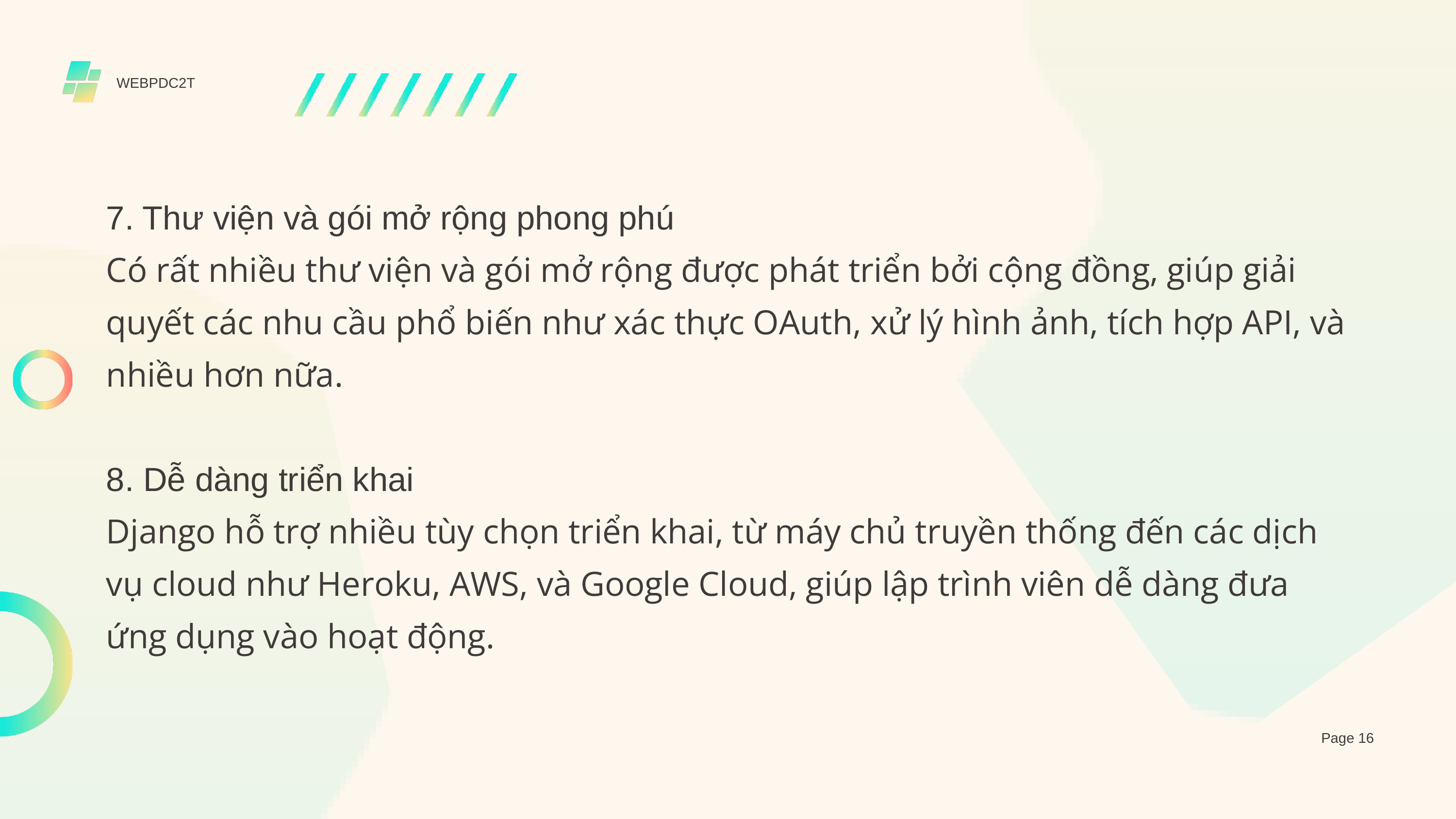

WEBPDC2T

7. Thư viện và gói mở rộng phong phú
Có rất nhiều thư viện và gói mở rộng được phát triển bởi cộng đồng, giúp giải quyết các nhu cầu phổ biến như xác thực OAuth, xử lý hình ảnh, tích hợp API, và nhiều hơn nữa.

8. Dễ dàng triển khai
Django hỗ trợ nhiều tùy chọn triển khai, từ máy chủ truyền thống đến các dịch vụ cloud như Heroku, AWS, và Google Cloud, giúp lập trình viên dễ dàng đưa ứng dụng vào hoạt động.

Page 16